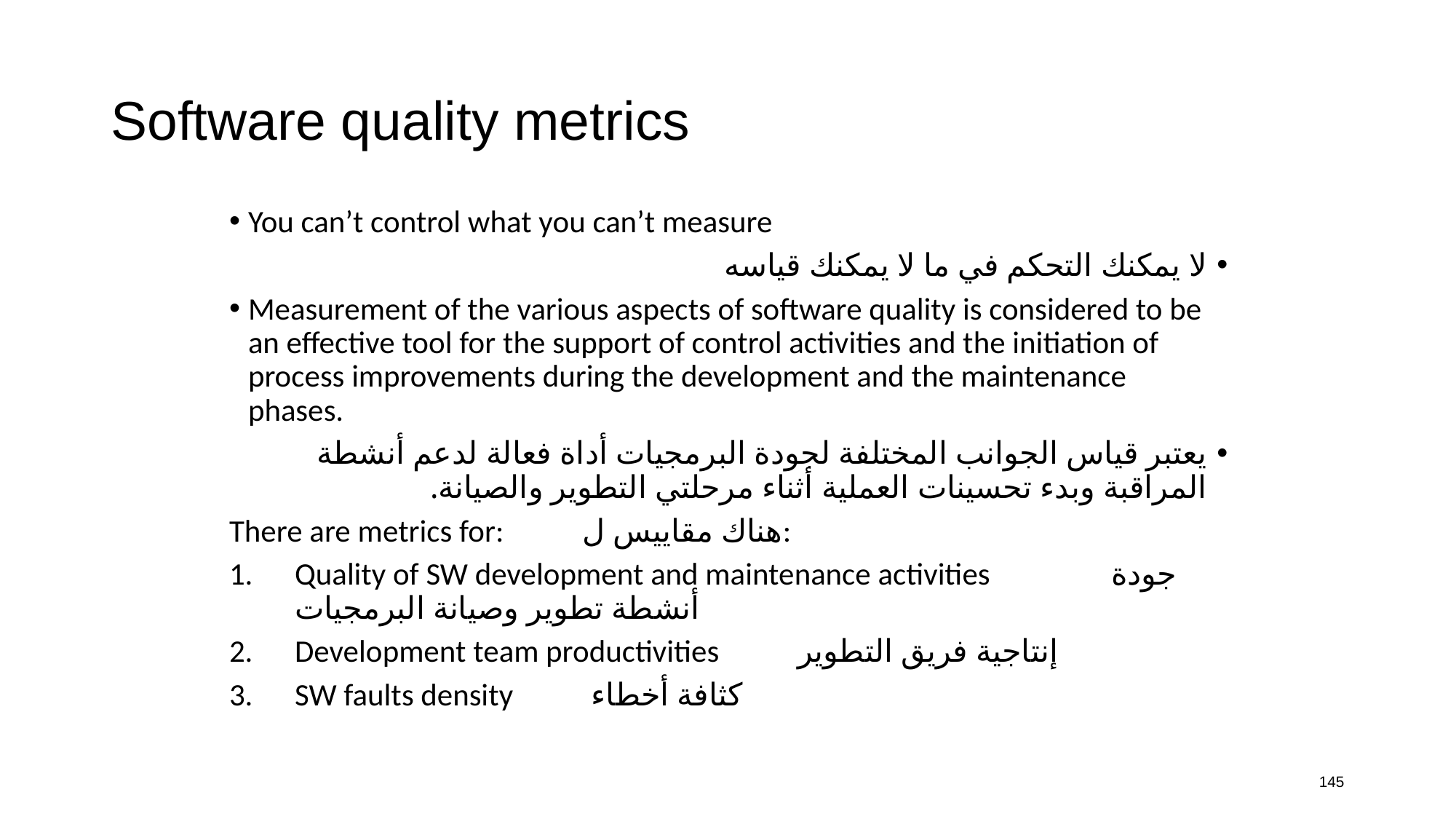

# Software quality metrics
You can’t control what you can’t measure
لا يمكنك التحكم في ما لا يمكنك قياسه
Measurement of the various aspects of software quality is considered to be an effective tool for the support of control activities and the initiation of process improvements during the development and the maintenance phases.
يعتبر قياس الجوانب المختلفة لجودة البرمجيات أداة فعالة لدعم أنشطة المراقبة وبدء تحسينات العملية أثناء مرحلتي التطوير والصيانة.
There are metrics for:           هناك مقاييس ل:
Quality of SW development and maintenance activities                 جودة أنشطة تطوير وصيانة البرمجيات
Development team productivities           إنتاجية فريق التطوير
SW faults density           كثافة أخطاء
145